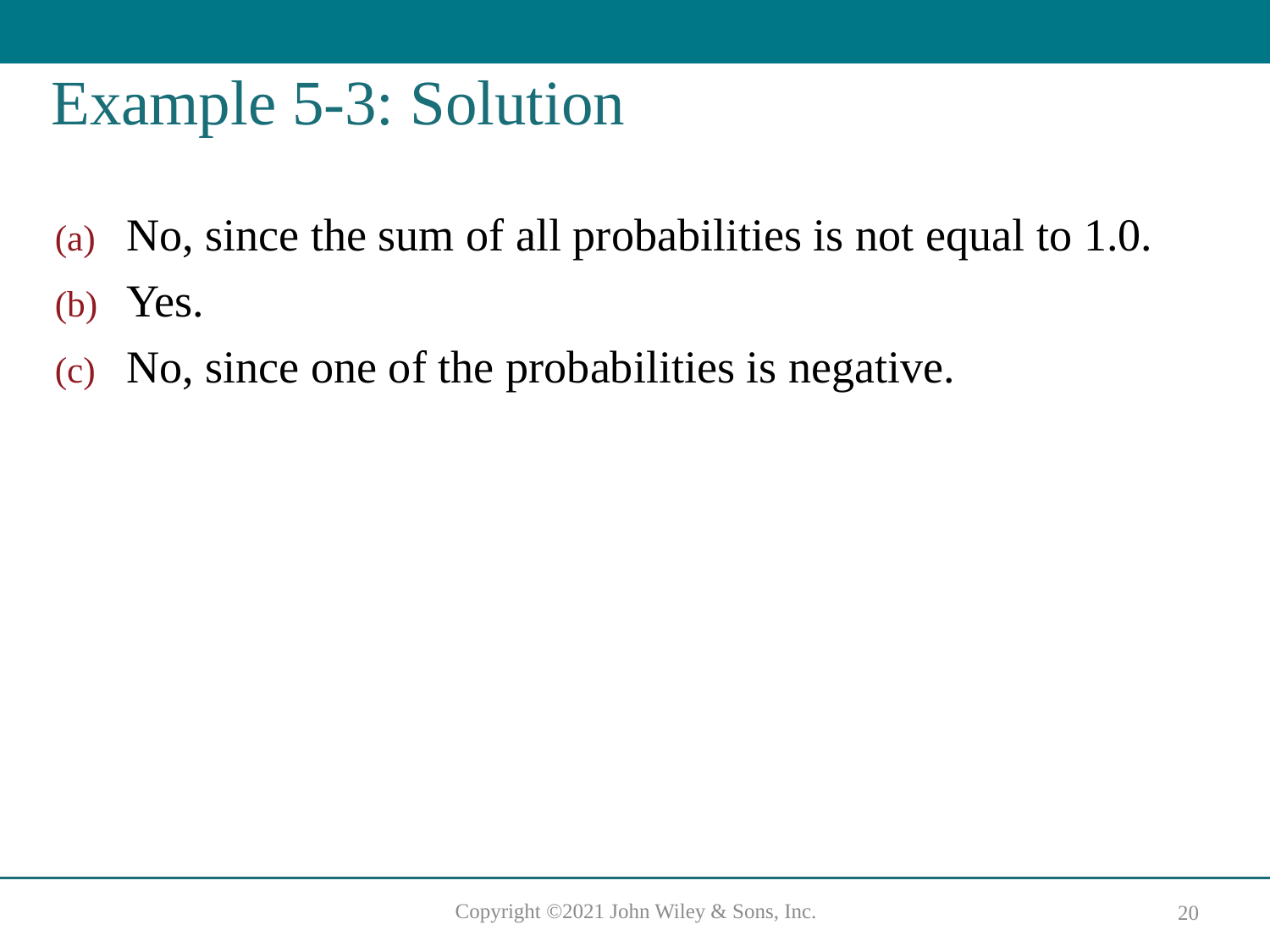

# Example 5-3: Solution
No, since the sum of all probabilities is not equal to 1.0.
Yes.
No, since one of the probabilities is negative.